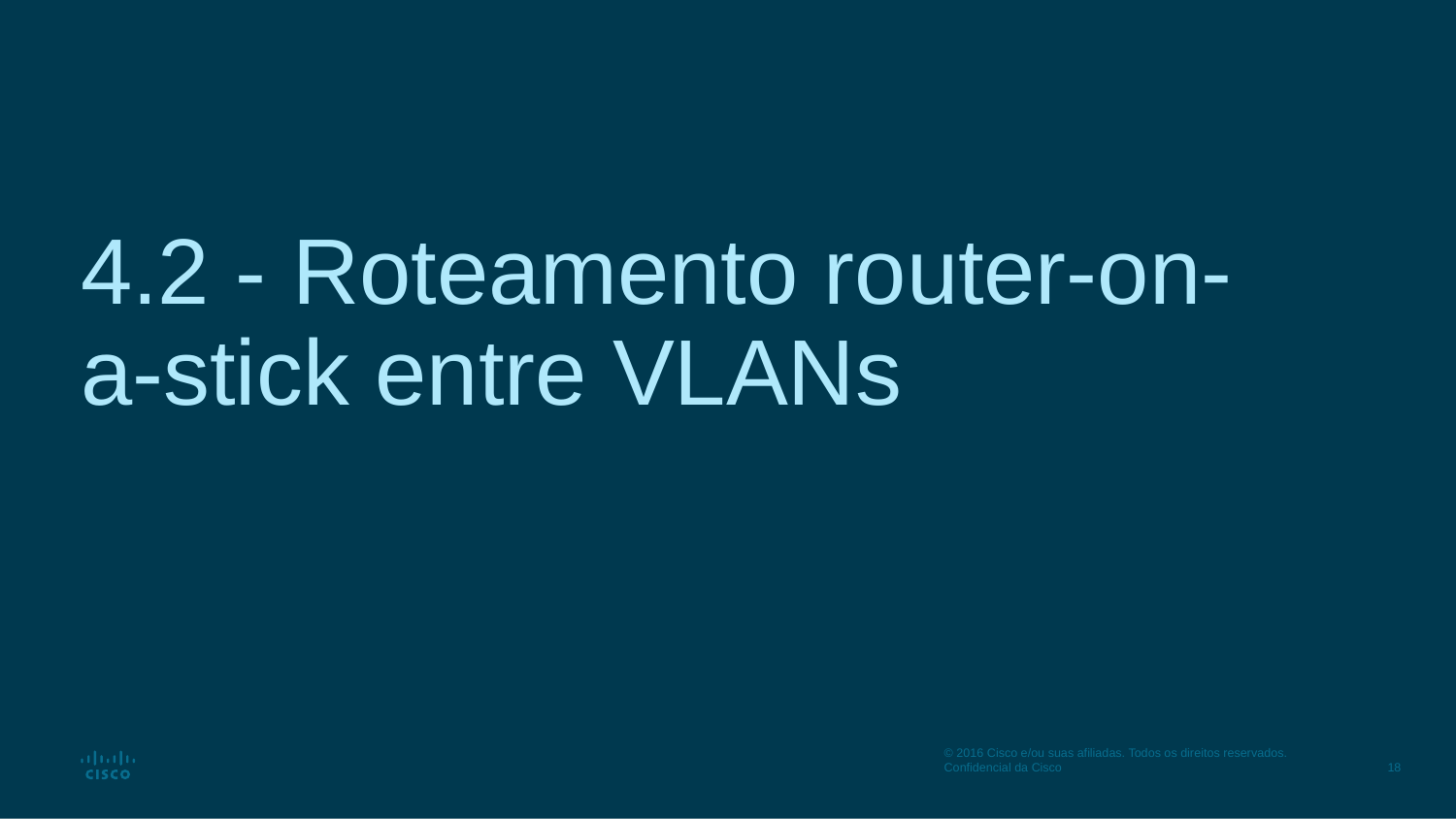

# 4.2 - Roteamento router-on-a-stick entre VLANs